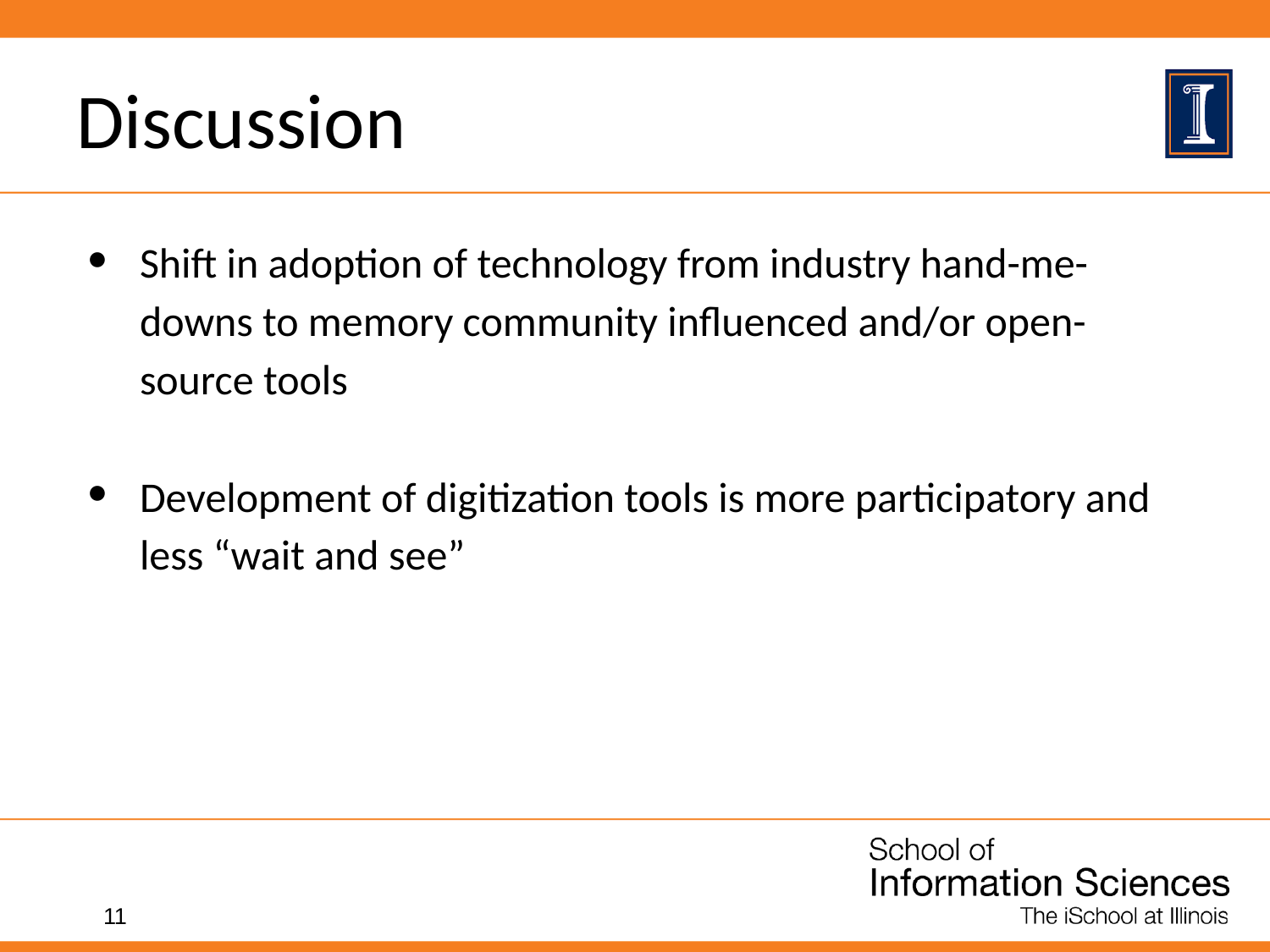

# Discussion
Shift in adoption of technology from industry hand-me-downs to memory community influenced and/or open-source tools

Development of digitization tools is more participatory and less “wait and see”
11